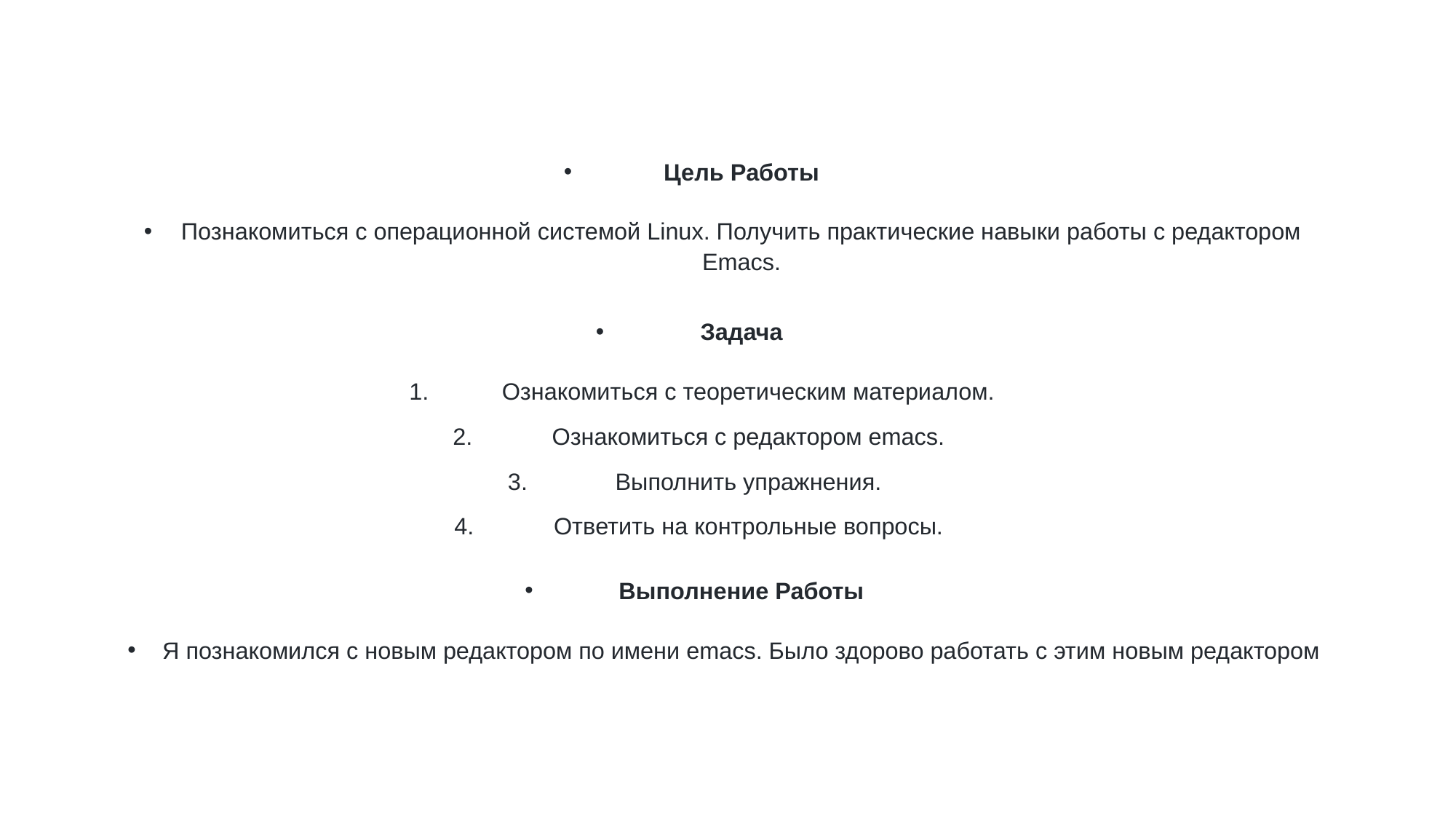

Цель Работы
Познакомиться с операционной системой Linux. Получить практические навыки работы с редактором Emacs.
Задача
Ознакомиться с теоретическим материалом.
Ознакомиться с редактором emacs.
Выполнить упражнения.
Ответить на контрольные вопросы.
Выполнение Работы
Я познакомился с новым редактором по имени emacs. Было здорово работать с этим новым редактором